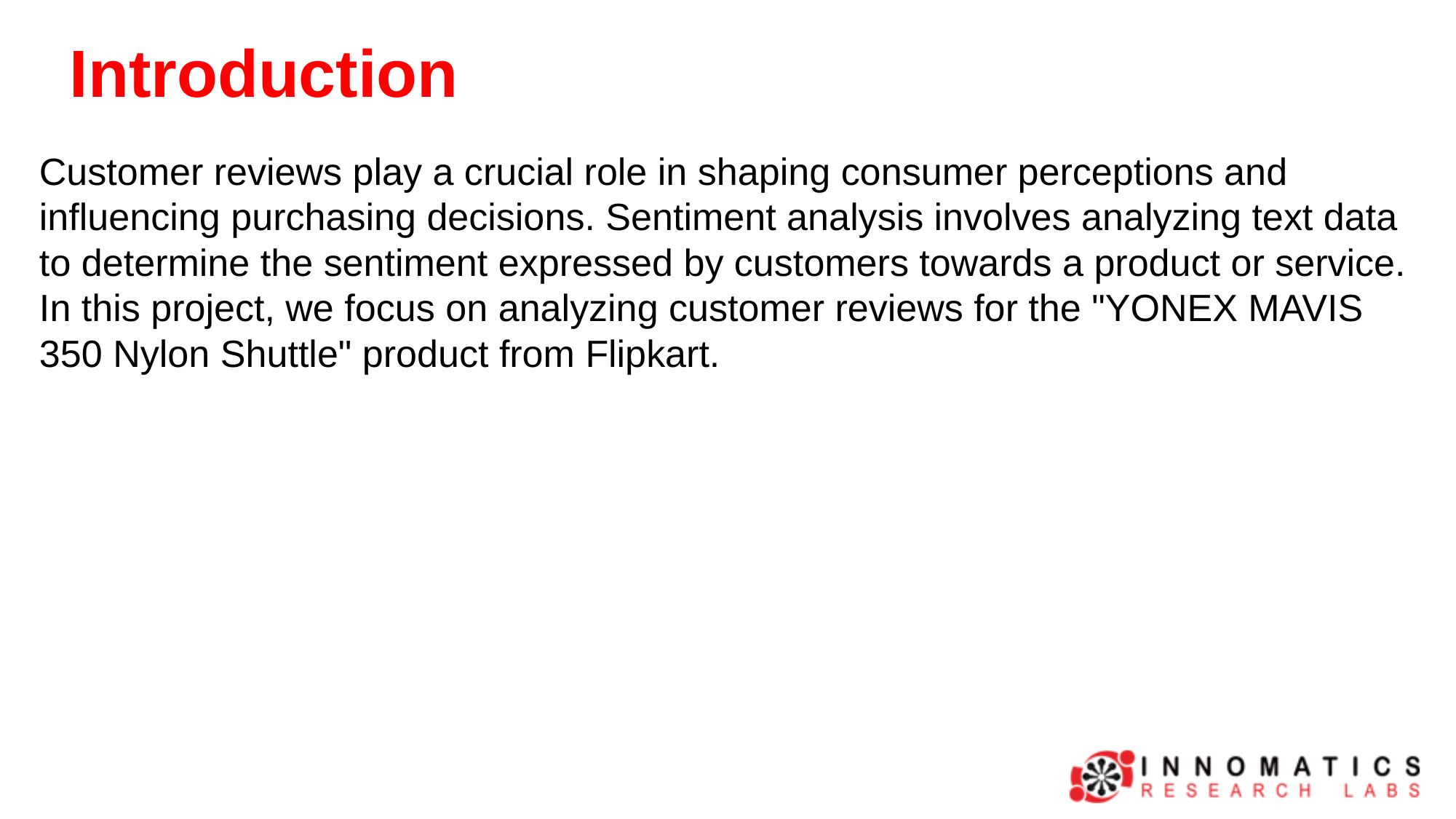

Introduction
Customer reviews play a crucial role in shaping consumer perceptions and influencing purchasing decisions. Sentiment analysis involves analyzing text data to determine the sentiment expressed by customers towards a product or service. In this project, we focus on analyzing customer reviews for the "YONEX MAVIS 350 Nylon Shuttle" product from Flipkart.